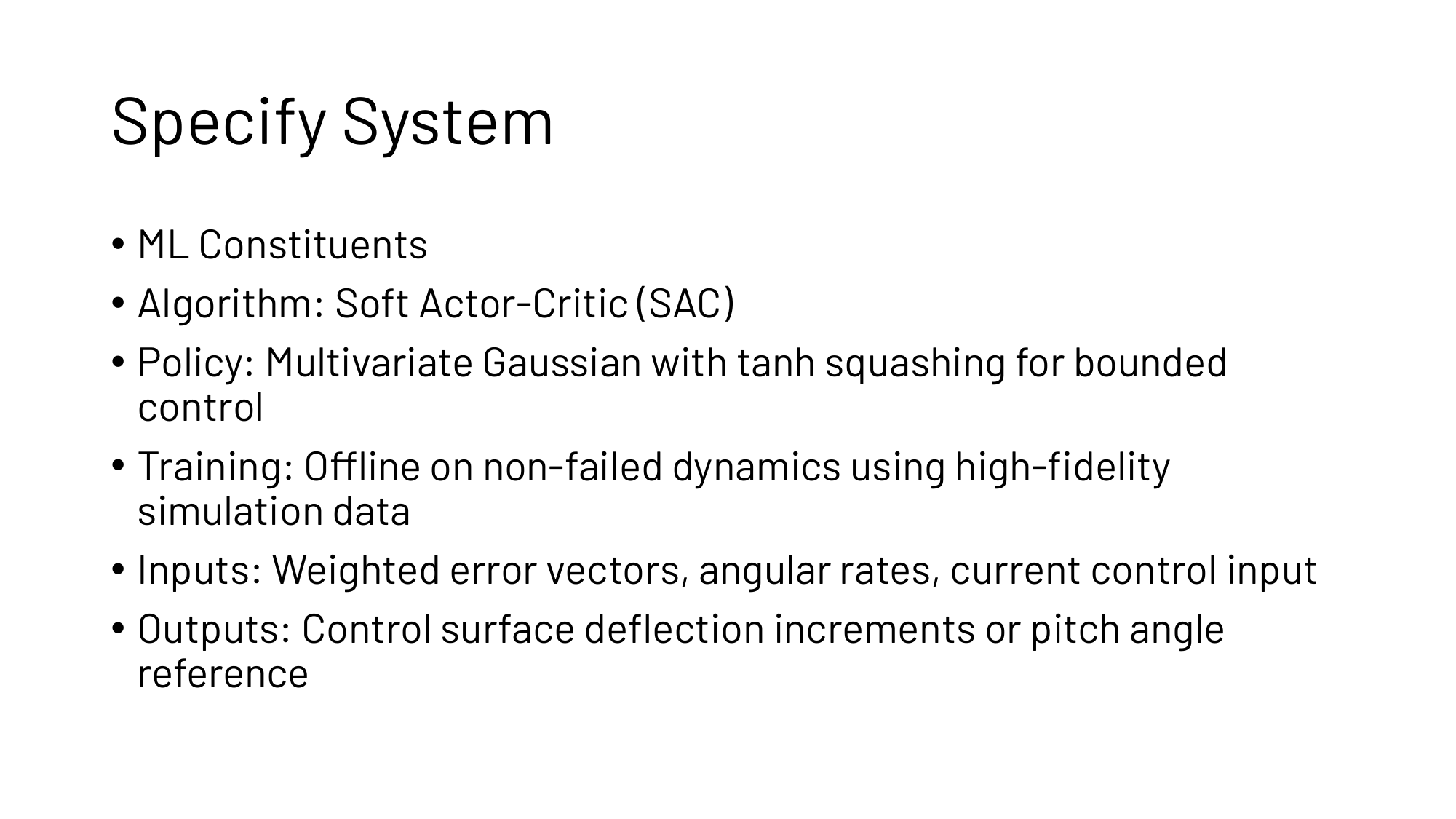

# Specify System
ML Constituents
Algorithm: Soft Actor-Critic (SAC)
Policy: Multivariate Gaussian with tanh squashing for bounded control
Training: Offline on non-failed dynamics using high-fidelity simulation data
Inputs: Weighted error vectors, angular rates, current control input
Outputs: Control surface deflection increments or pitch angle reference